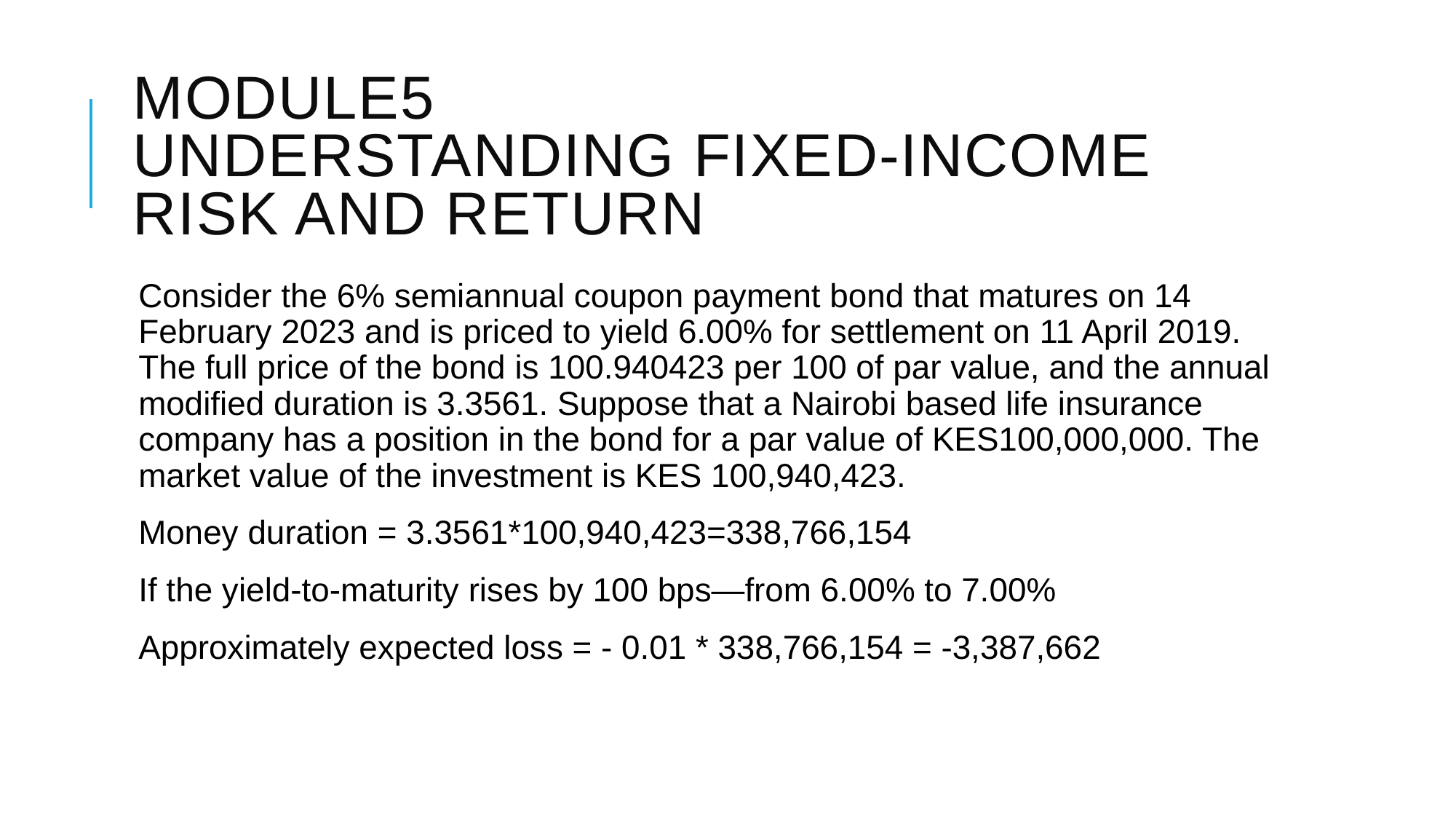

# Module5 Understanding Fixed-Income Risk and Return
Consider the 6% semiannual coupon payment bond that matures on 14 February 2023 and is priced to yield 6.00% for settlement on 11 April 2019. The full price of the bond is 100.940423 per 100 of par value, and the annual modified duration is 3.3561. Suppose that a Nairobi based life insurance company has a position in the bond for a par value of KES100,000,000. The market value of the investment is KES 100,940,423.
Money duration = 3.3561*100,940,423=338,766,154
If the yield-to-maturity rises by 100 bps—from 6.00% to 7.00%
Approximately expected loss = - 0.01 * 338,766,154 = -3,387,662